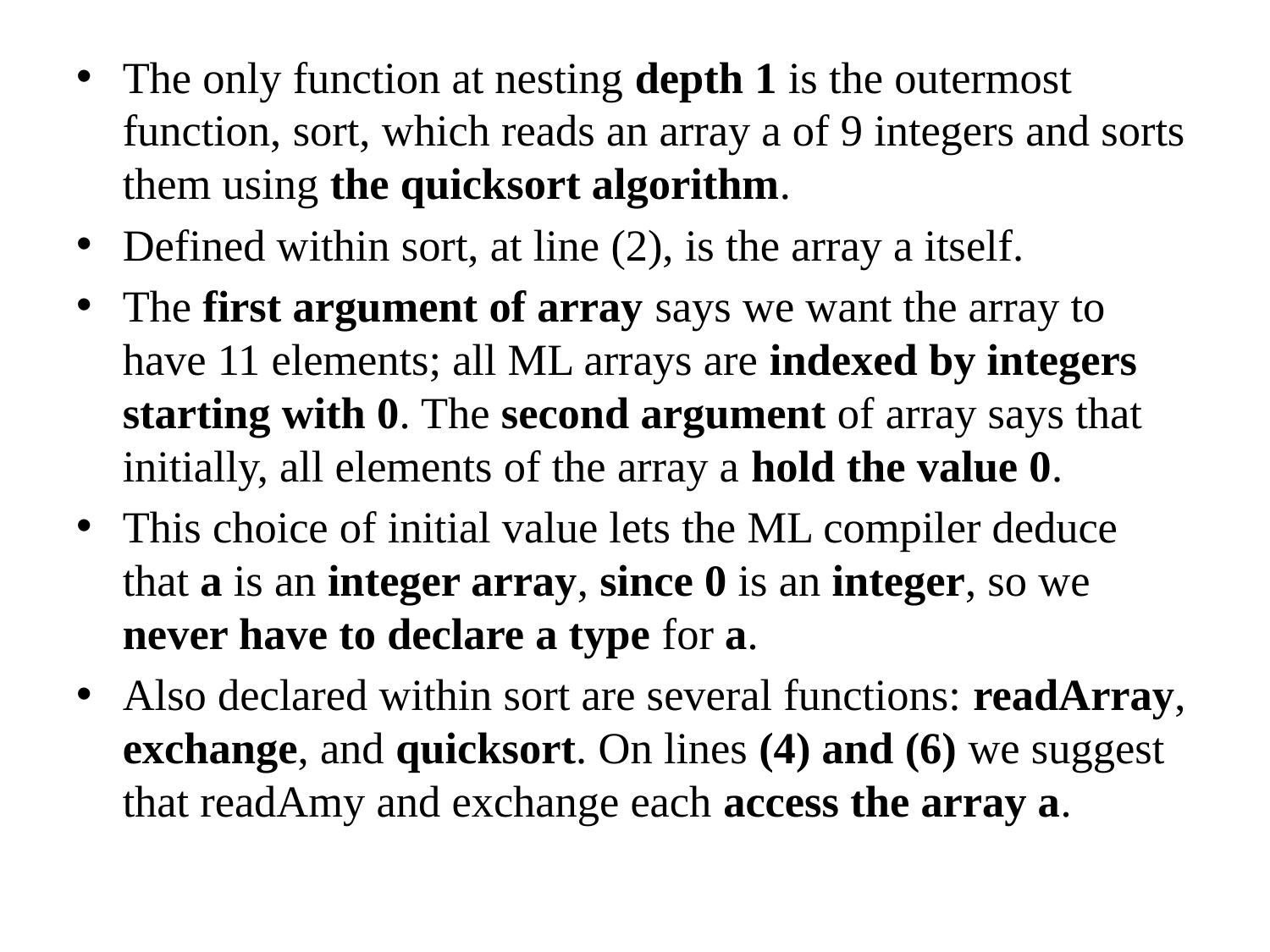

The only function at nesting depth 1 is the outermost function, sort, which reads an array a of 9 integers and sorts them using the quicksort algorithm.
Defined within sort, at line (2), is the array a itself.
The first argument of array says we want the array to have 11 elements; all ML arrays are indexed by integers starting with 0. The second argument of array says that initially, all elements of the array a hold the value 0.
This choice of initial value lets the ML compiler deduce that a is an integer array, since 0 is an integer, so we never have to declare a type for a.
Also declared within sort are several functions: readArray, exchange, and quicksort. On lines (4) and (6) we suggest that readAmy and exchange each access the array a.